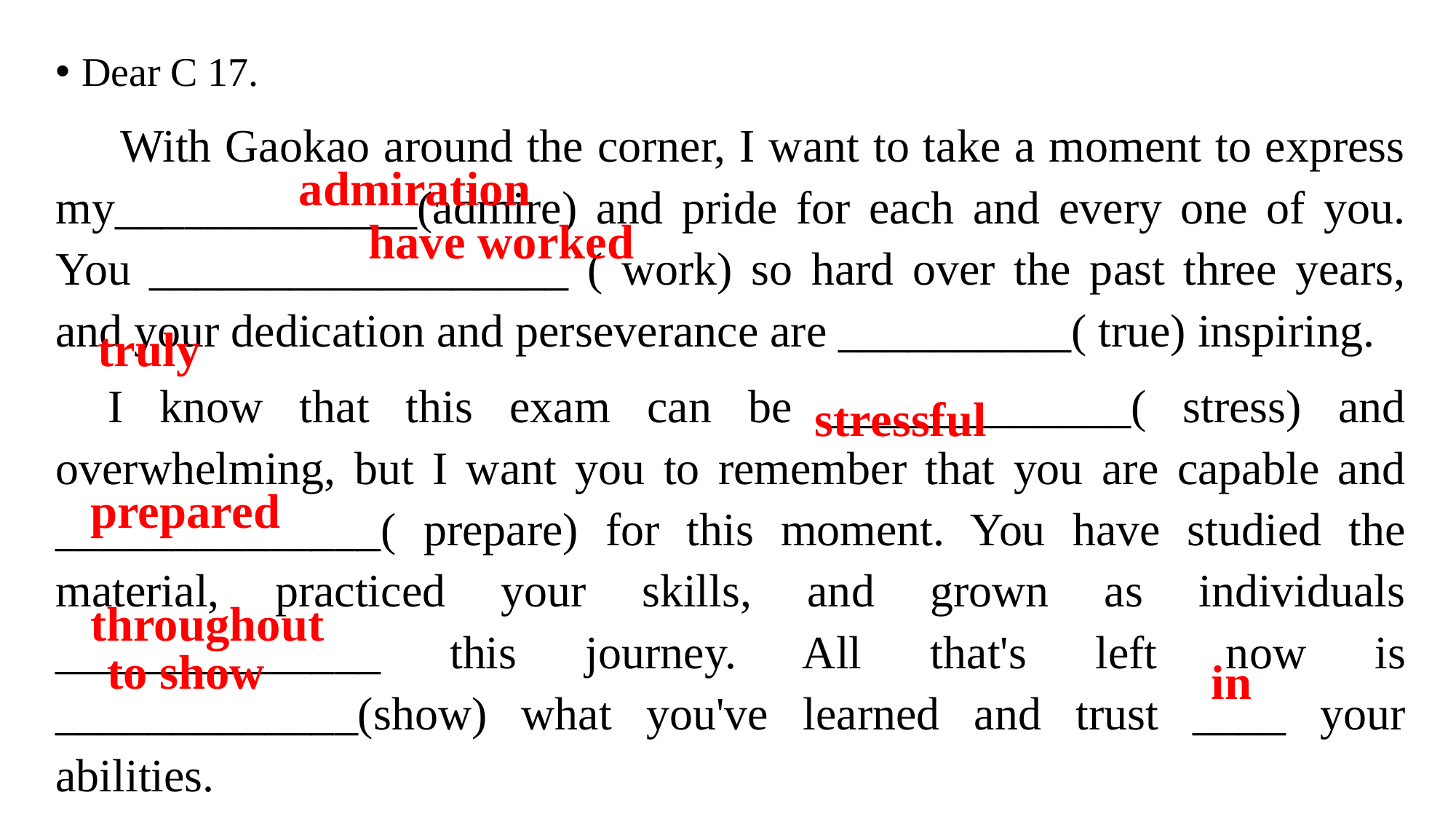

Dear C 17.
 With Gaokao around the corner, I want to take a moment to express my_____________(admire) and pride for each and every one of you. You __________________ ( work) so hard over the past three years, and your dedication and perseverance are __________( true) inspiring.
I know that this exam can be _____________( stress) and overwhelming, but I want you to remember that you are capable and ______________( prepare) for this moment. You have studied the material, practiced your skills, and grown as individuals ______________ this journey. All that's left now is _____________(show) what you've learned and trust ____ your abilities.
admiration
have worked
truly
stressful
prepared
throughout
to show
in